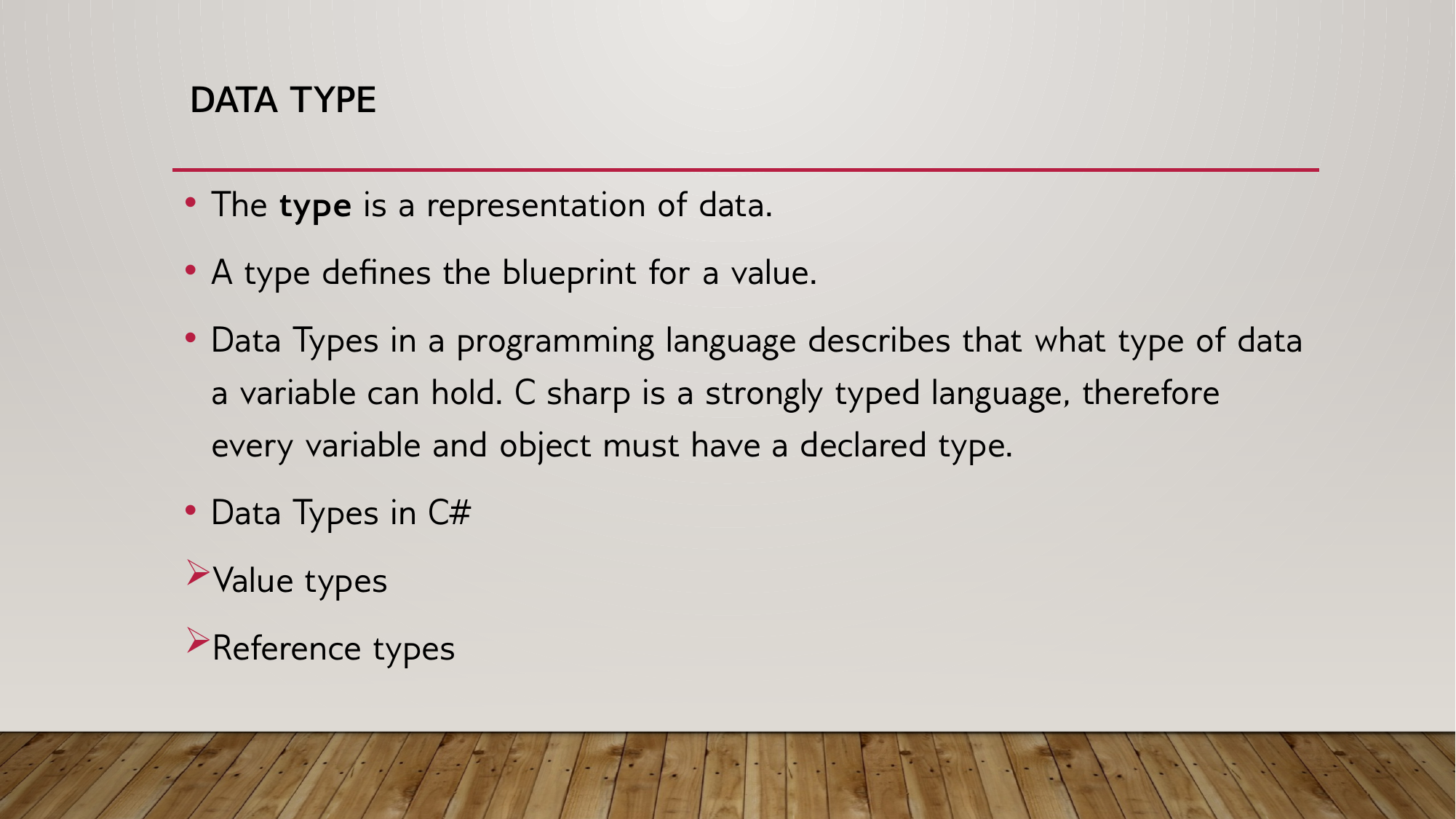

# Data type
The type is a representation of data.
A type defines the blueprint for a value.
Data Types in a programming language describes that what type of data a variable can hold. C sharp is a strongly typed language, therefore every variable and object must have a declared type.
Data Types in C#
Value types
Reference types